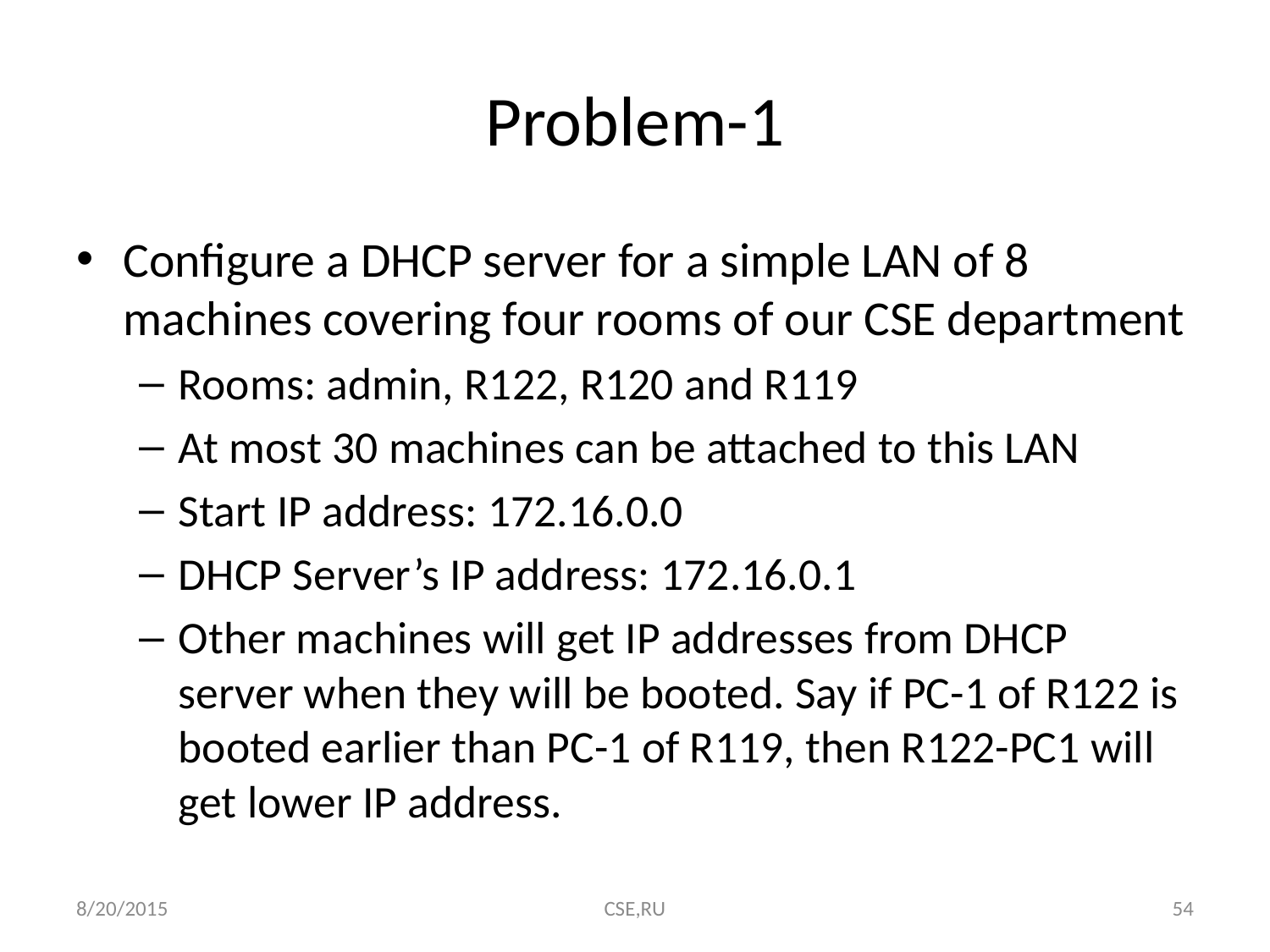

# Problem-1
Configure a DHCP server for a simple LAN of 8 machines covering four rooms of our CSE department
Rooms: admin, R122, R120 and R119
At most 30 machines can be attached to this LAN
Start IP address: 172.16.0.0
DHCP Server’s IP address: 172.16.0.1
Other machines will get IP addresses from DHCP server when they will be booted. Say if PC-1 of R122 is booted earlier than PC-1 of R119, then R122-PC1 will get lower IP address.
8/20/2015
CSE,RU
54